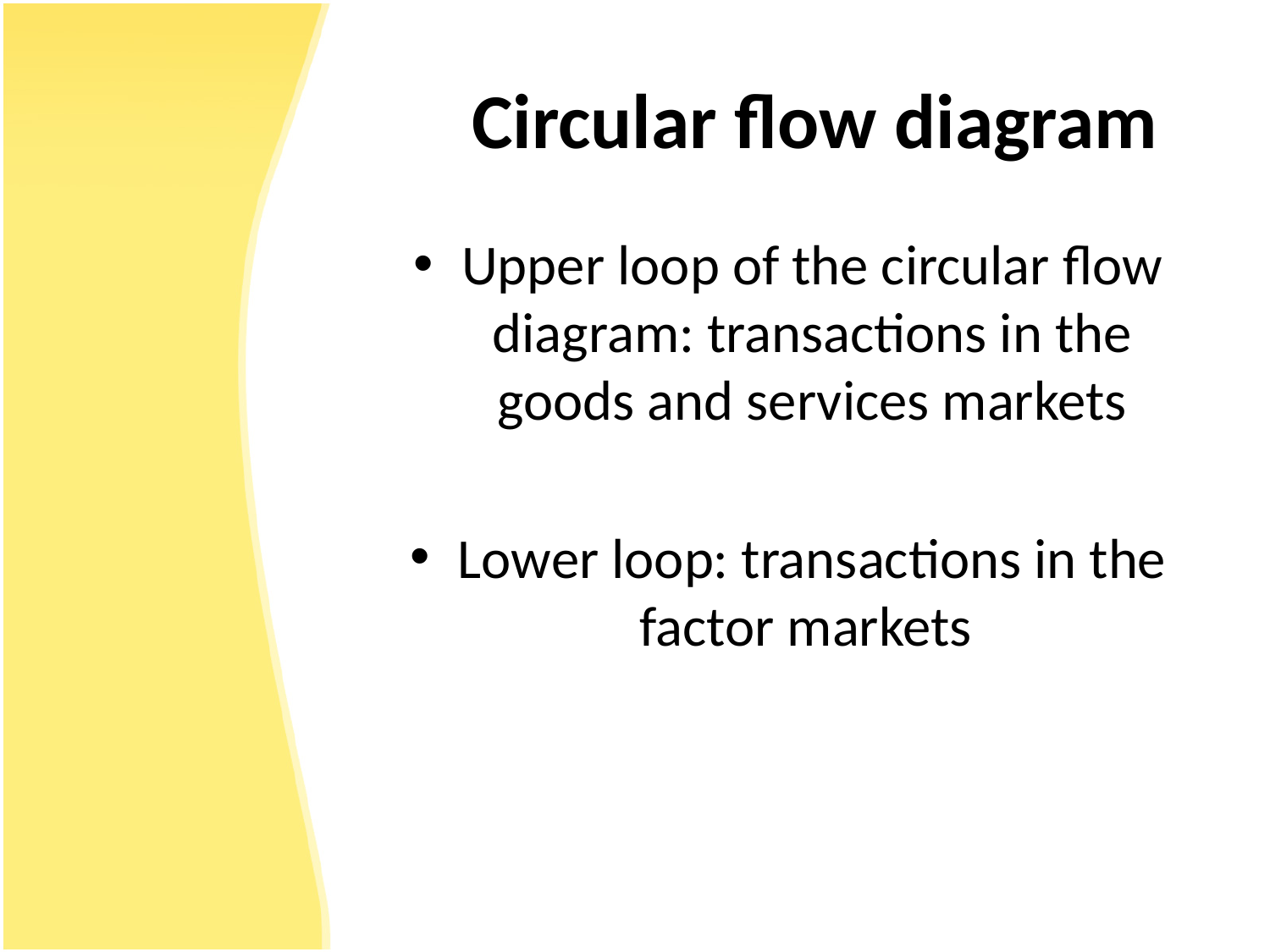

# Circular flow diagram
Upper loop of the circular flow diagram: transactions in the goods and services markets

Lower loop: transactions in the factor markets